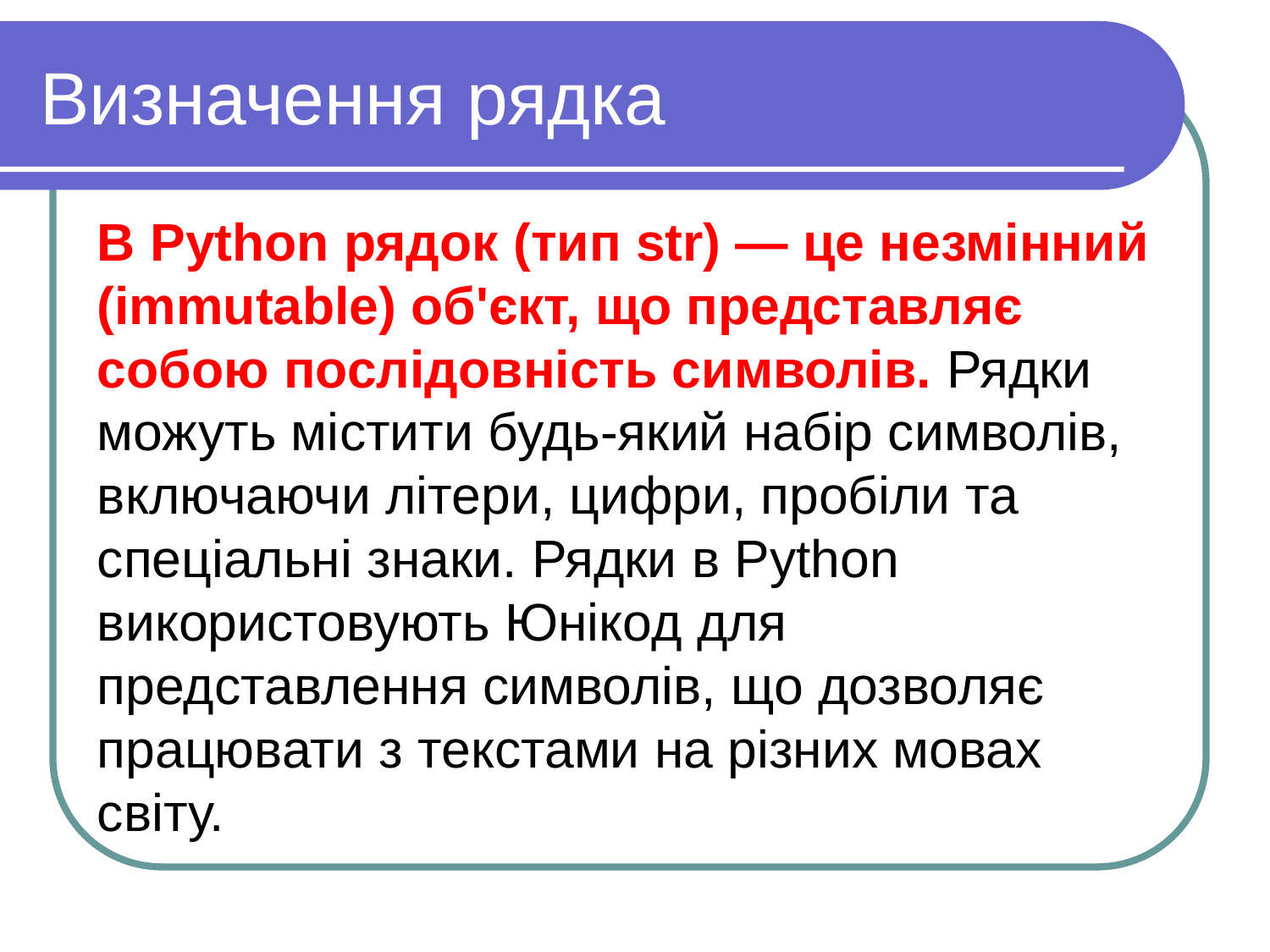

Визначення рядка
В Python рядок (тип str) — це незмінний (immutable) об'єкт, що представляє собою послідовність символів. Рядки можуть містити будь-який набір символів, включаючи літери, цифри, пробіли та спеціальні знаки. Рядки в Python використовують Юнікод для представлення символів, що дозволяє працювати з текстами на різних мовах світу.